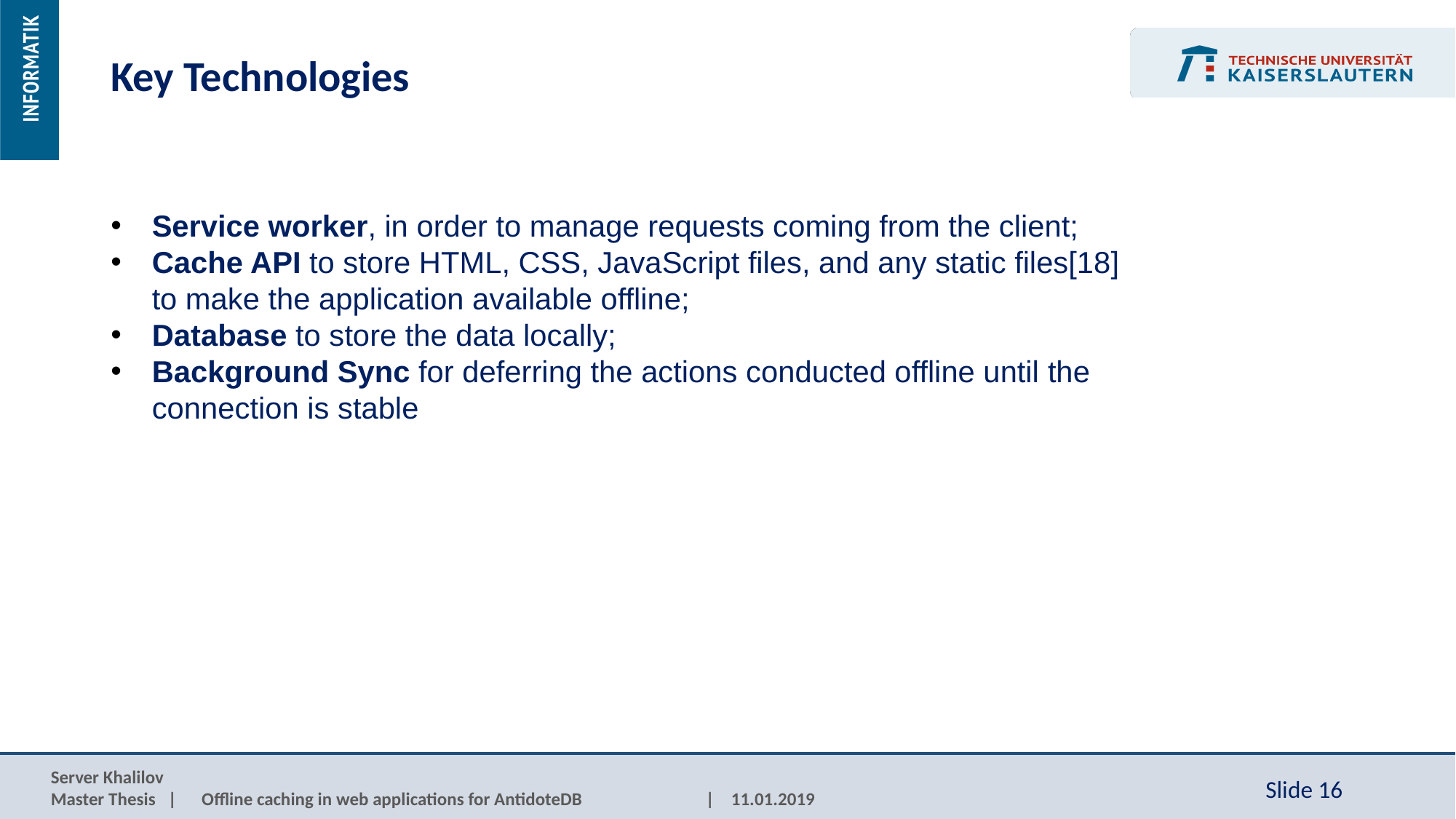

Key Technologies
Service worker, in order to manage requests coming from the client;
Cache API to store HTML, CSS, JavaScript files, and any static files[18] to make the application available offline;
Database to store the data locally;
Background Sync for deferring the actions conducted offline until the connection is stable